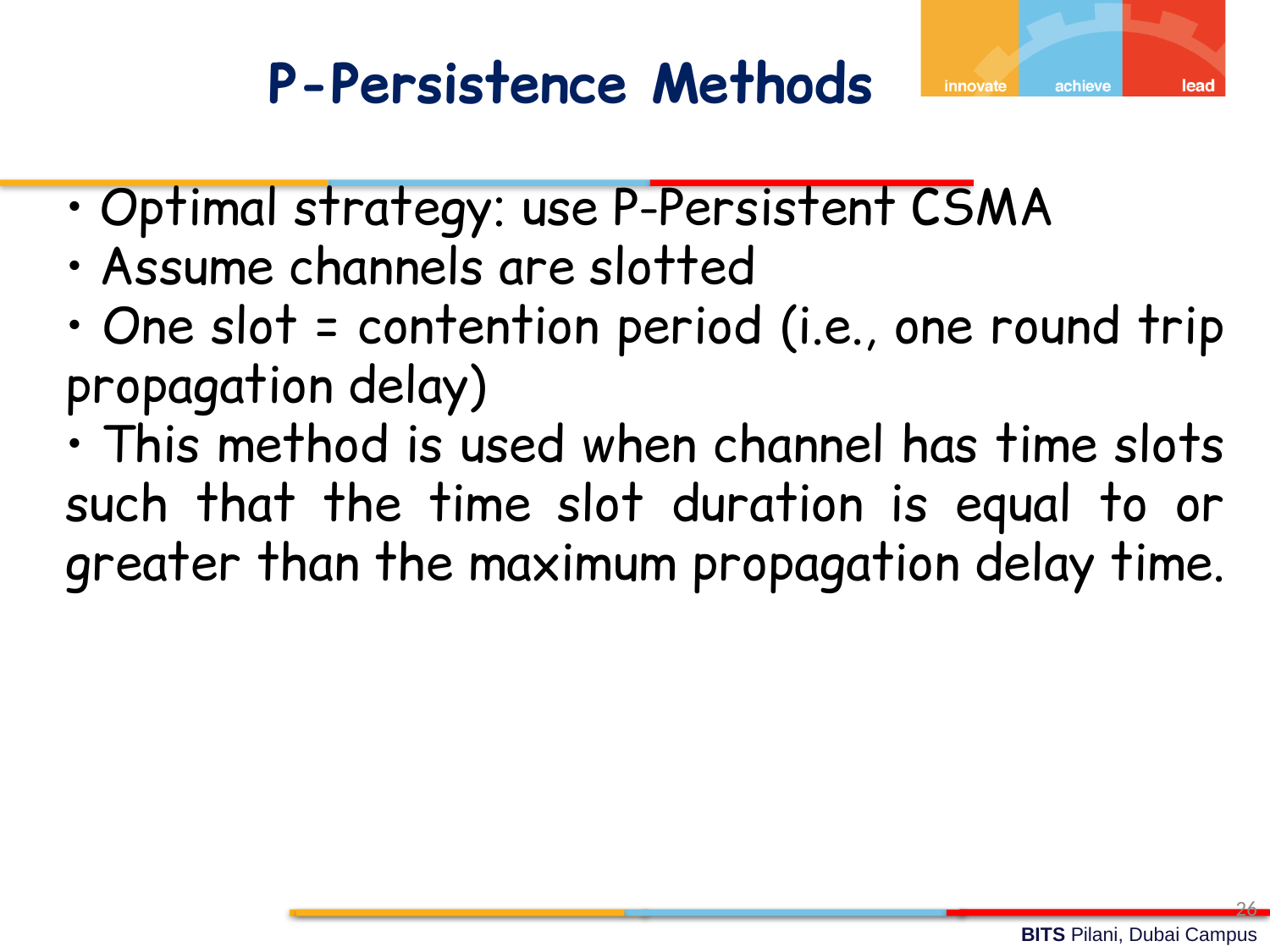

P-Persistence Methods
• Optimal strategy: use P-Persistent CSMA
• Assume channels are slotted
• One slot = contention period (i.e., one round trip propagation delay)
• This method is used when channel has time slots such that the time slot duration is equal to or greater than the maximum propagation delay time.

26